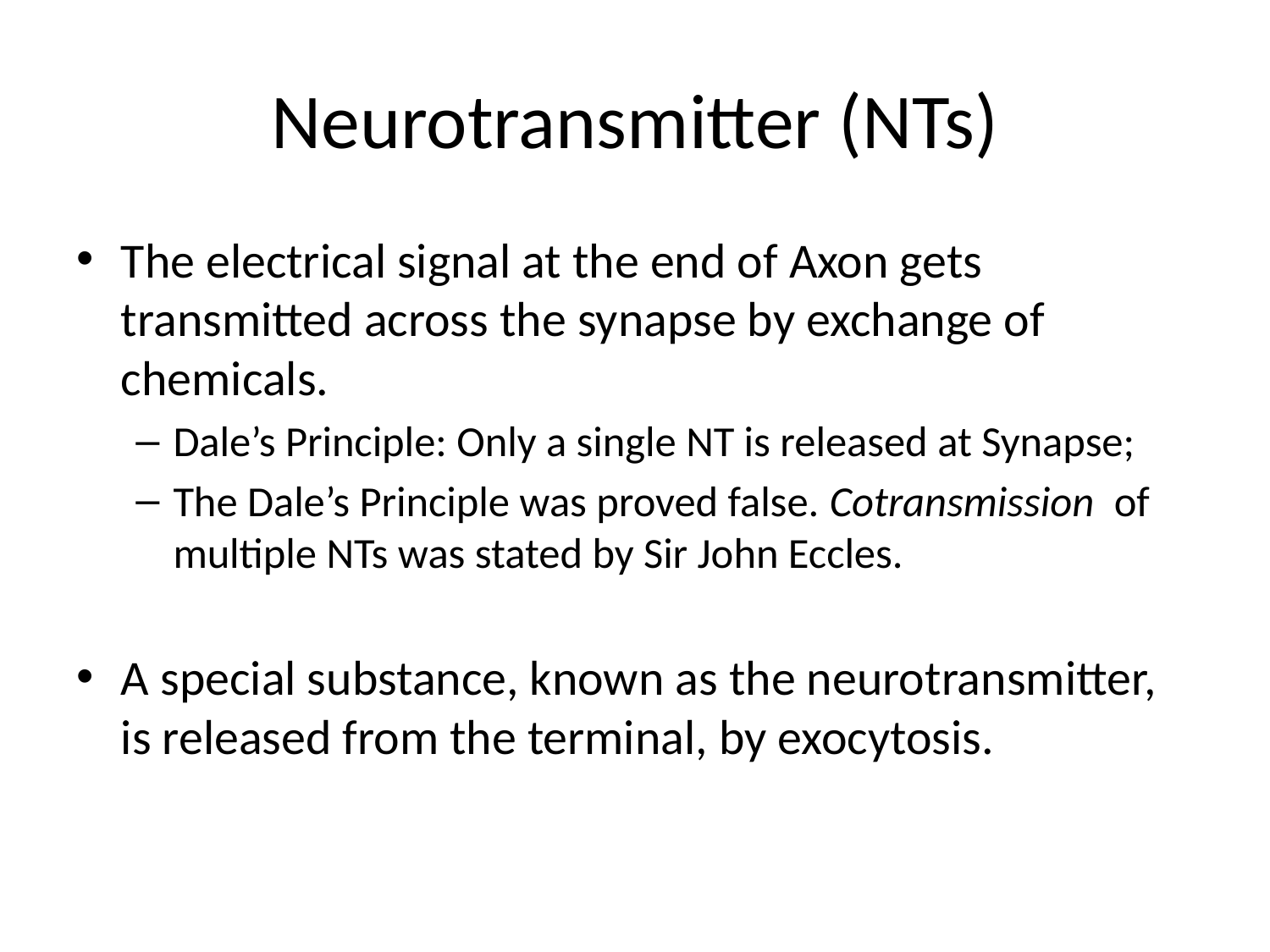

# Neurotransmitter (NTs)
The electrical signal at the end of Axon gets transmitted across the synapse by exchange of chemicals.
Dale’s Principle: Only a single NT is released at Synapse;
The Dale’s Principle was proved false. Cotransmission  of multiple NTs was stated by Sir John Eccles.

A special substance, known as the neurotransmitter, is released from the terminal, by exocytosis.